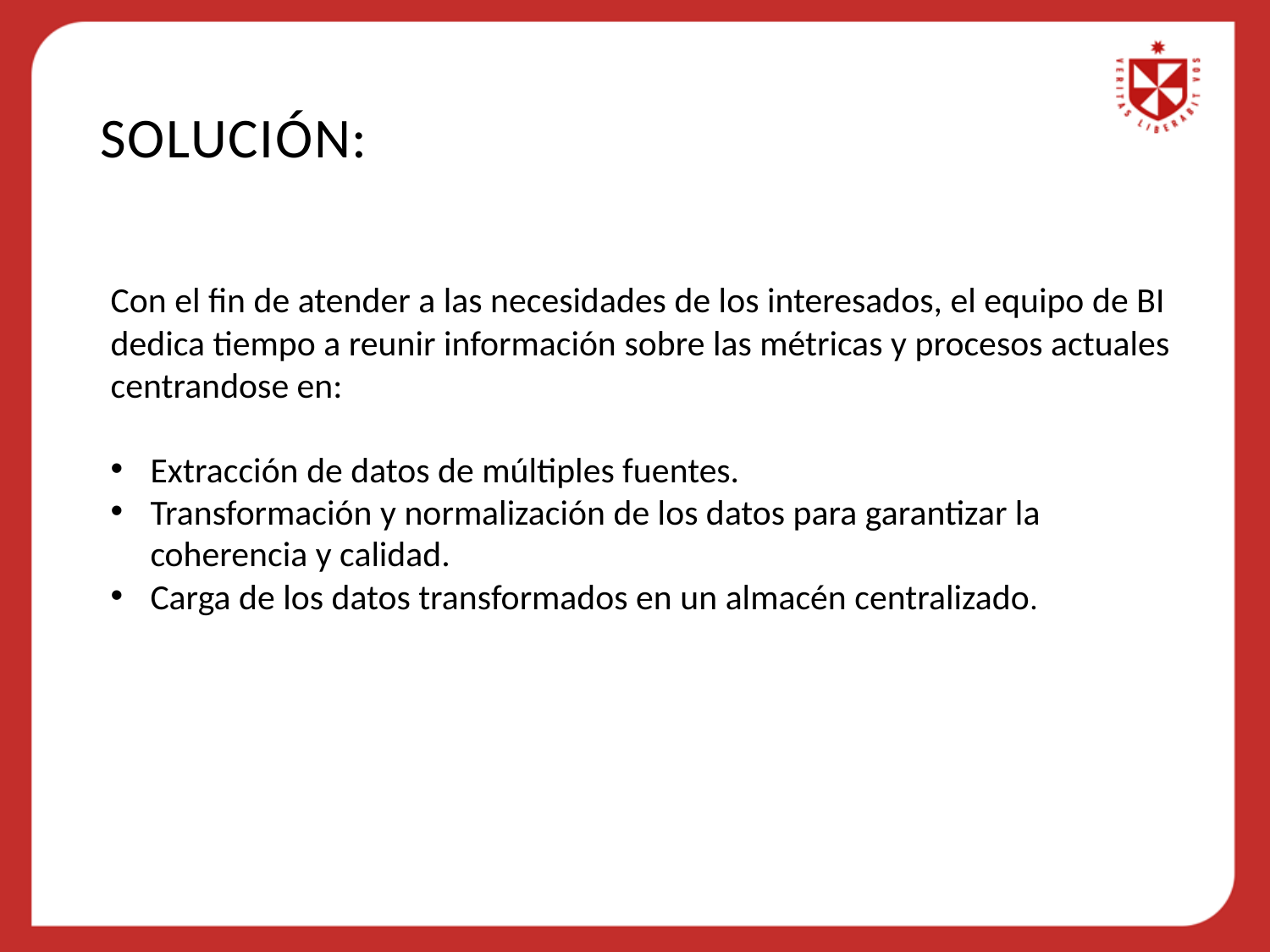

# SOLUCIÓN:
Con el fin de atender a las necesidades de los interesados, el equipo de BI
dedica tiempo a reunir información sobre las métricas y procesos actuales centrandose en:

Extracción de datos de múltiples fuentes.
Transformación y normalización de los datos para garantizar la coherencia y calidad.
Carga de los datos transformados en un almacén centralizado.